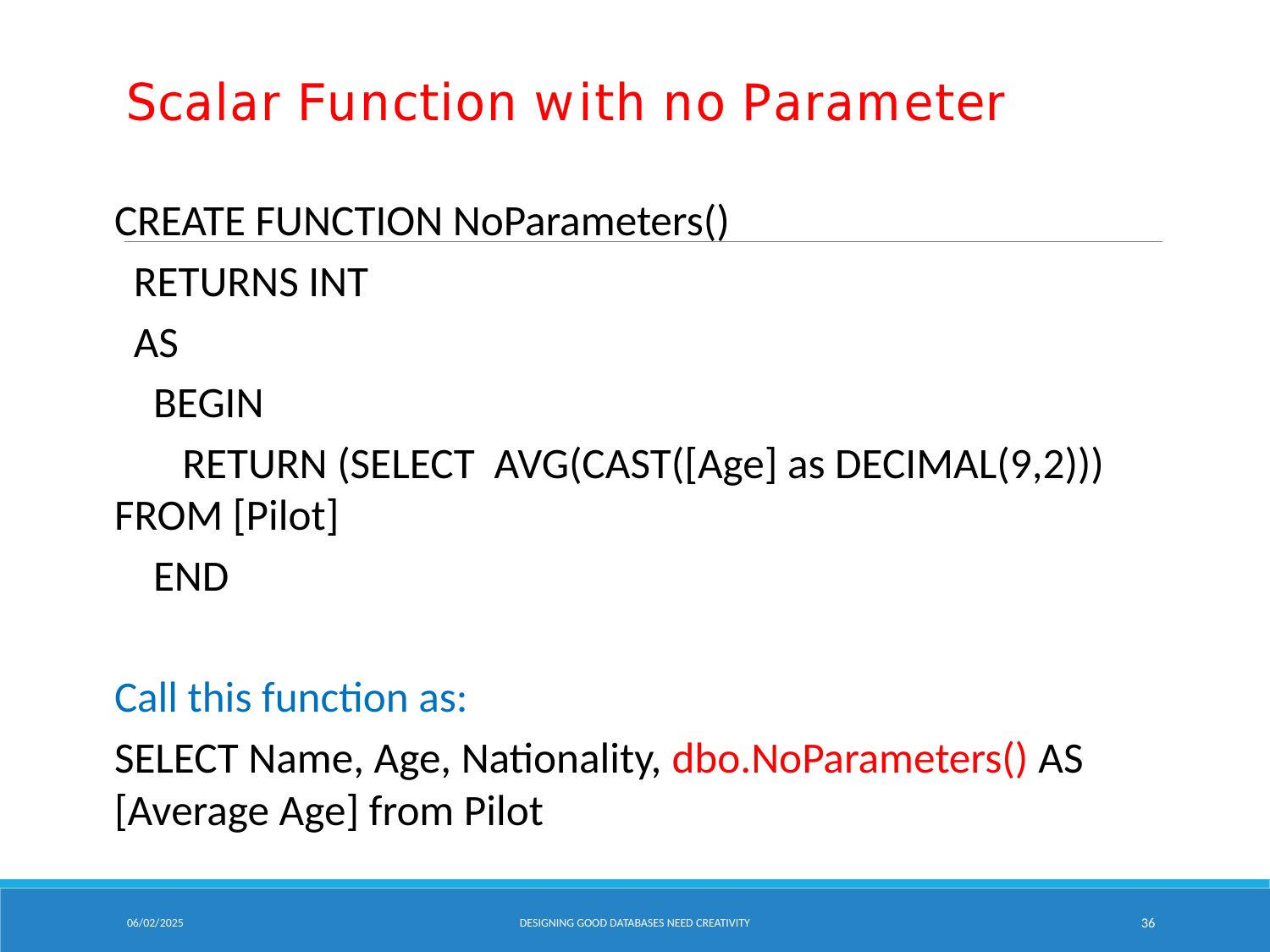

# Scalar Function with no Parameter
CREATE FUNCTION NoParameters()
  RETURNS INT
  AS
    BEGIN
       RETURN (SELECT  AVG(CAST([Age] as DECIMAL(9,2))) FROM [Pilot]
    END

Call this function as:
SELECT Name, Age, Nationality, dbo.NoParameters() AS [Average Age] from Pilot

06/02/2025
Designing Good Databases need Creativity
36